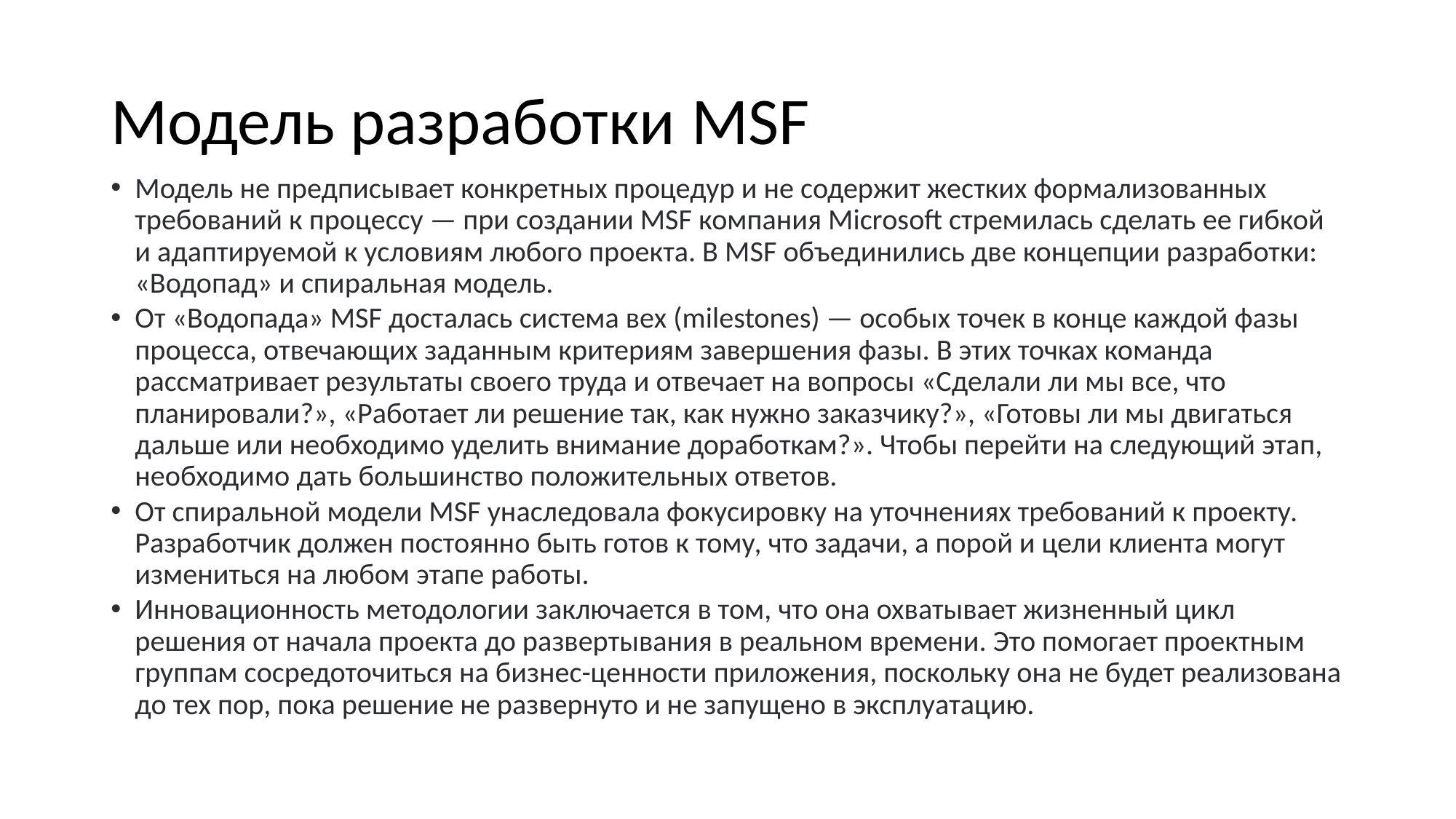

# Модель разработки MSF
Модель не предписывает конкретных процедур и не содержит жестких формализованных требований к процессу — при создании MSF компания Microsoft стремилась сделать ее гибкой и адаптируемой к условиям любого проекта. В MSF объединились две концепции разработки: «Водопад» и спиральная модель.
От «Водопада» MSF досталась система вех (milestones) — особых точек в конце каждой фазы процесса, отвечающих заданным критериям завершения фазы. В этих точках команда рассматривает результаты своего труда и отвечает на вопросы «Сделали ли мы все, что планировали?», «Работает ли решение так, как нужно заказчику?», «Готовы ли мы двигаться дальше или необходимо уделить внимание доработкам?». Чтобы перейти на следующий этап, необходимо дать большинство положительных ответов.
От спиральной модели MSF унаследовала фокусировку на уточнениях требований к проекту. Разработчик должен постоянно быть готов к тому, что задачи, а порой и цели клиента могут измениться на любом этапе работы.
Инновационность методологии заключается в том, что она охватывает жизненный цикл решения от начала проекта до развертывания в реальном времени. Это помогает проектным группам сосредоточиться на бизнес-ценности приложения, поскольку она не будет реализована до тех пор, пока решение не развернуто и не запущено в эксплуатацию.